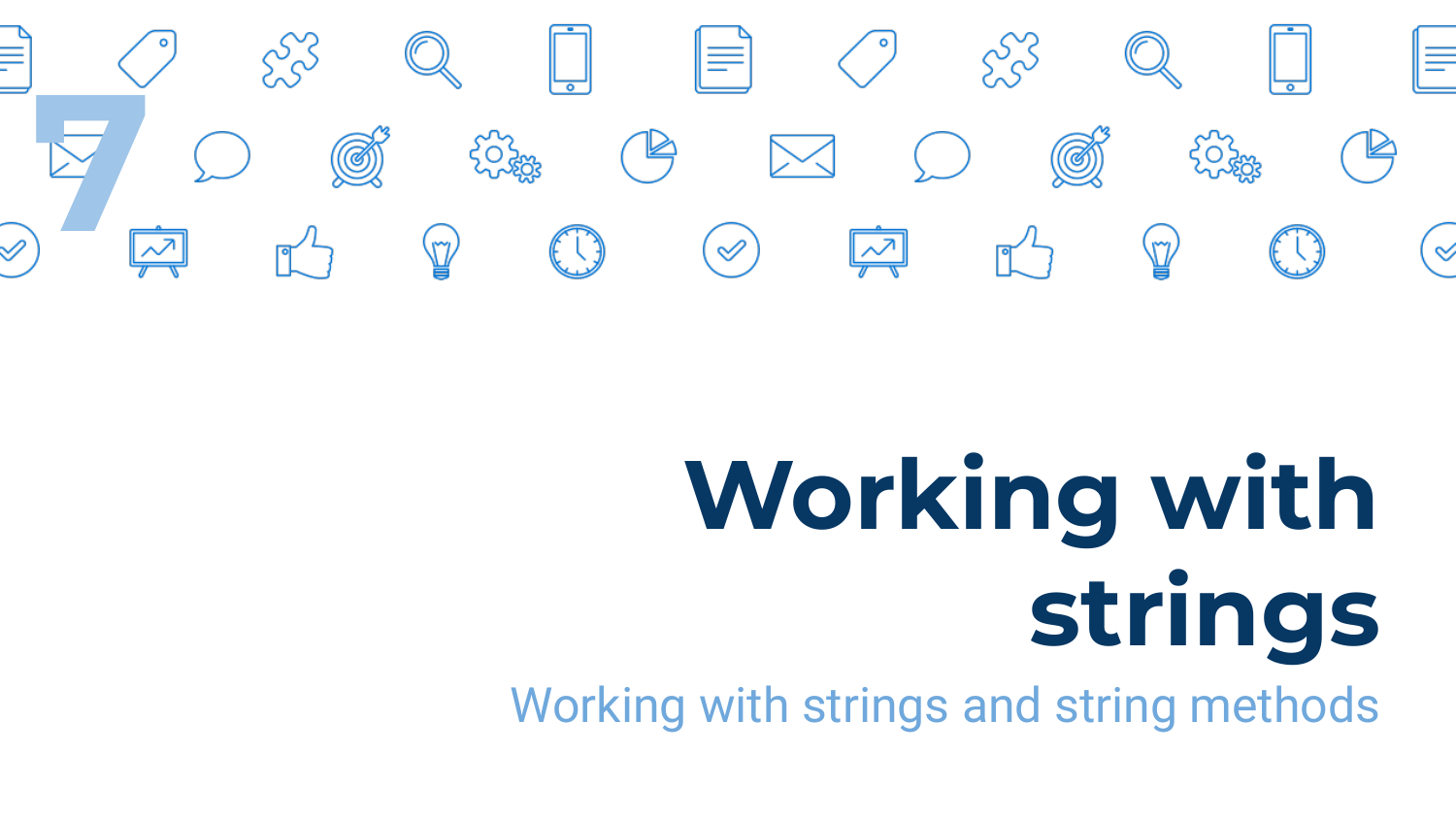

7
Working with strings
Working with strings and string methods